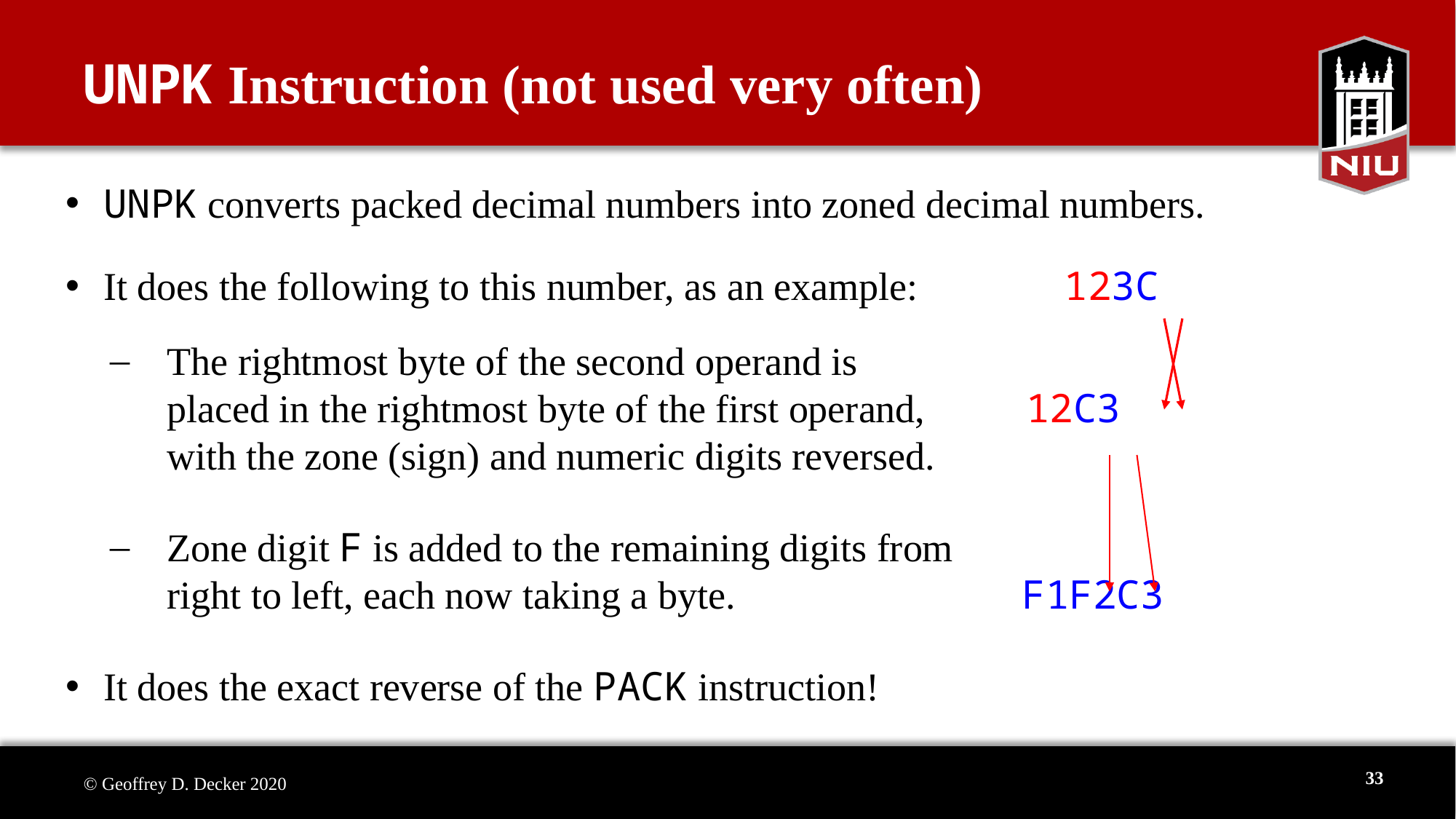

# UNPK Instruction (not used very often)
UNPK converts packed decimal numbers into zoned decimal numbers.

It does the following to this number, as an example:	  123C

The rightmost byte of the second operand is
placed in the rightmost byte of the first operand,	  12C3
with the zone (sign) and numeric digits reversed.

Zone digit F is added to the remaining digits from
right to left, each now taking a byte.                     	   F1F2C3

It does the exact reverse of the PACK instruction!
33
© Geoffrey D. Decker 2020